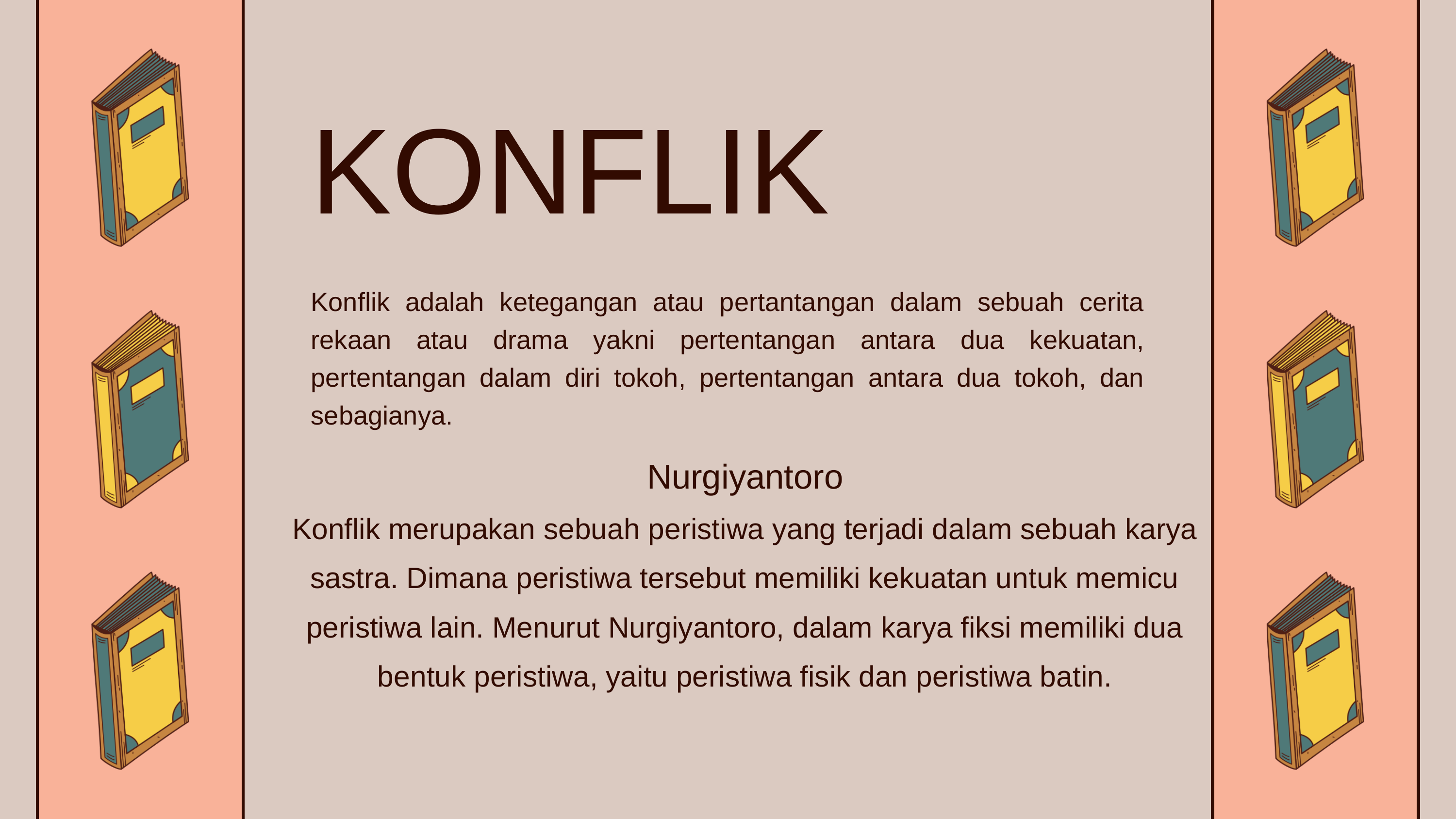

KONFLIK
Konflik adalah ketegangan atau pertantangan dalam sebuah cerita rekaan atau drama yakni pertentangan antara dua kekuatan, pertentangan dalam diri tokoh, pertentangan antara dua tokoh, dan sebagianya.

Nurgiyantoro
Konflik merupakan sebuah peristiwa yang terjadi dalam sebuah karya sastra. Dimana peristiwa tersebut memiliki kekuatan untuk memicu peristiwa lain. Menurut Nurgiyantoro, dalam karya fiksi memiliki dua bentuk peristiwa, yaitu peristiwa fisik dan peristiwa batin.